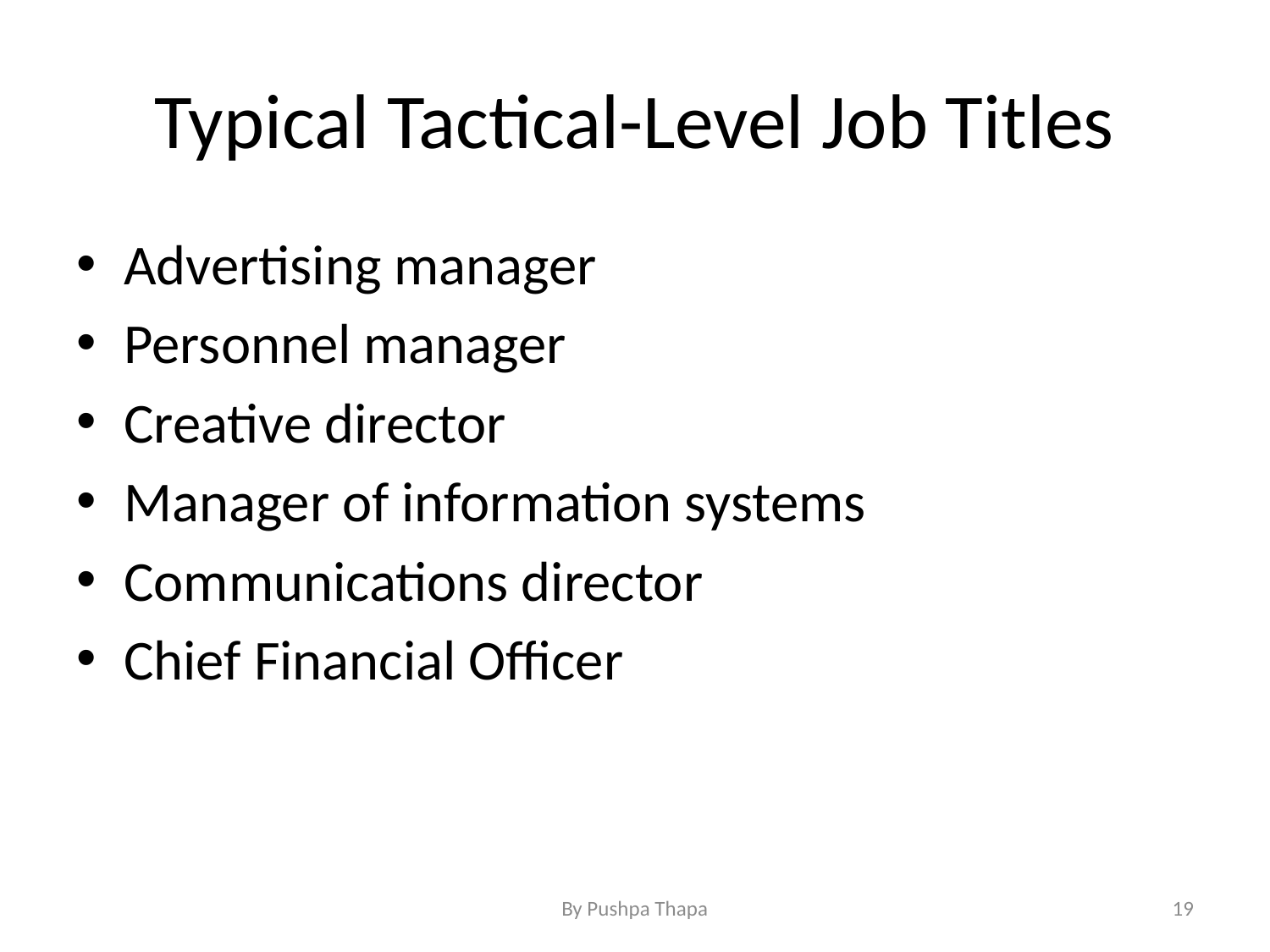

# Typical Tactical-Level Job Titles
Advertising manager
Personnel manager
Creative director
Manager of information systems
Communications director
Chief Financial Officer
By Pushpa Thapa
19